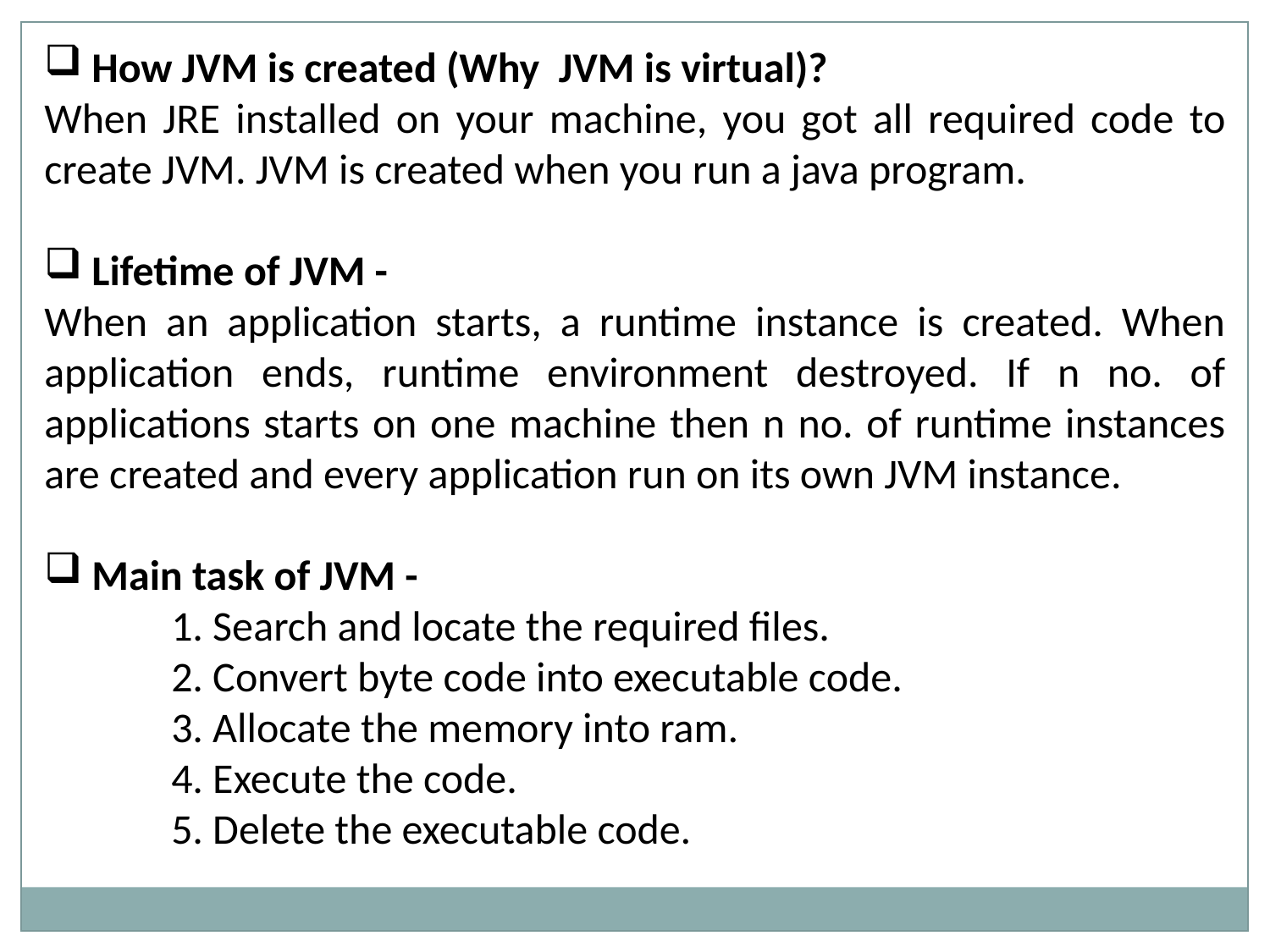

How JVM is created (Why  JVM is virtual)?
When JRE installed on your machine, you got all required code to create JVM. JVM is created when you run a java program.

 Lifetime of JVM -
When an application starts, a runtime instance is created. When application ends, runtime environment destroyed. If n no. of applications starts on one machine then n no. of runtime instances are created and every application run on its own JVM instance.

 Main task of JVM -
	1. Search and locate the required files.
	2. Convert byte code into executable code.
	3. Allocate the memory into ram.
	4. Execute the code.
	5. Delete the executable code.